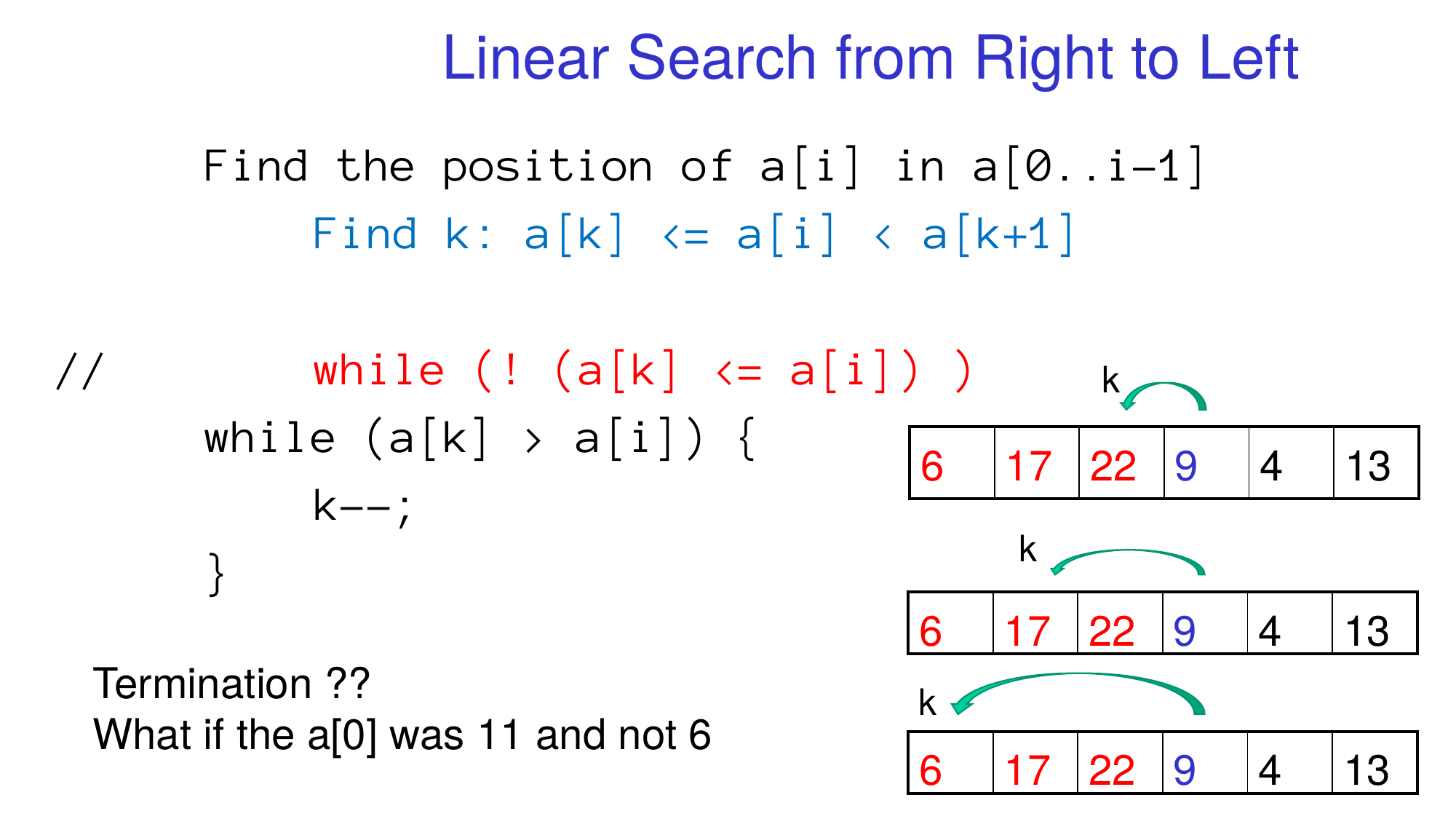

# Linear Search from Right to Left
		Find the position of a[i] in a[0..i-1]
			Find k: a[k] <= a[i] < a[k+1]

//		while (! (a[k] <= a[i]) )
		while (a[k] > a[i]) {
			k--;
		}
k

| 6 | 17 | 22 | 9 | 4 | 13 |
| --- | --- | --- | --- | --- | --- |
k

| 6 | 17 | 22 | 9 | 4 | 13 |
| --- | --- | --- | --- | --- | --- |
Termination ??
What if the a[0] was 11 and not 6

k
| 6 | 17 | 22 | 9 | 4 | 13 |
| --- | --- | --- | --- | --- | --- |